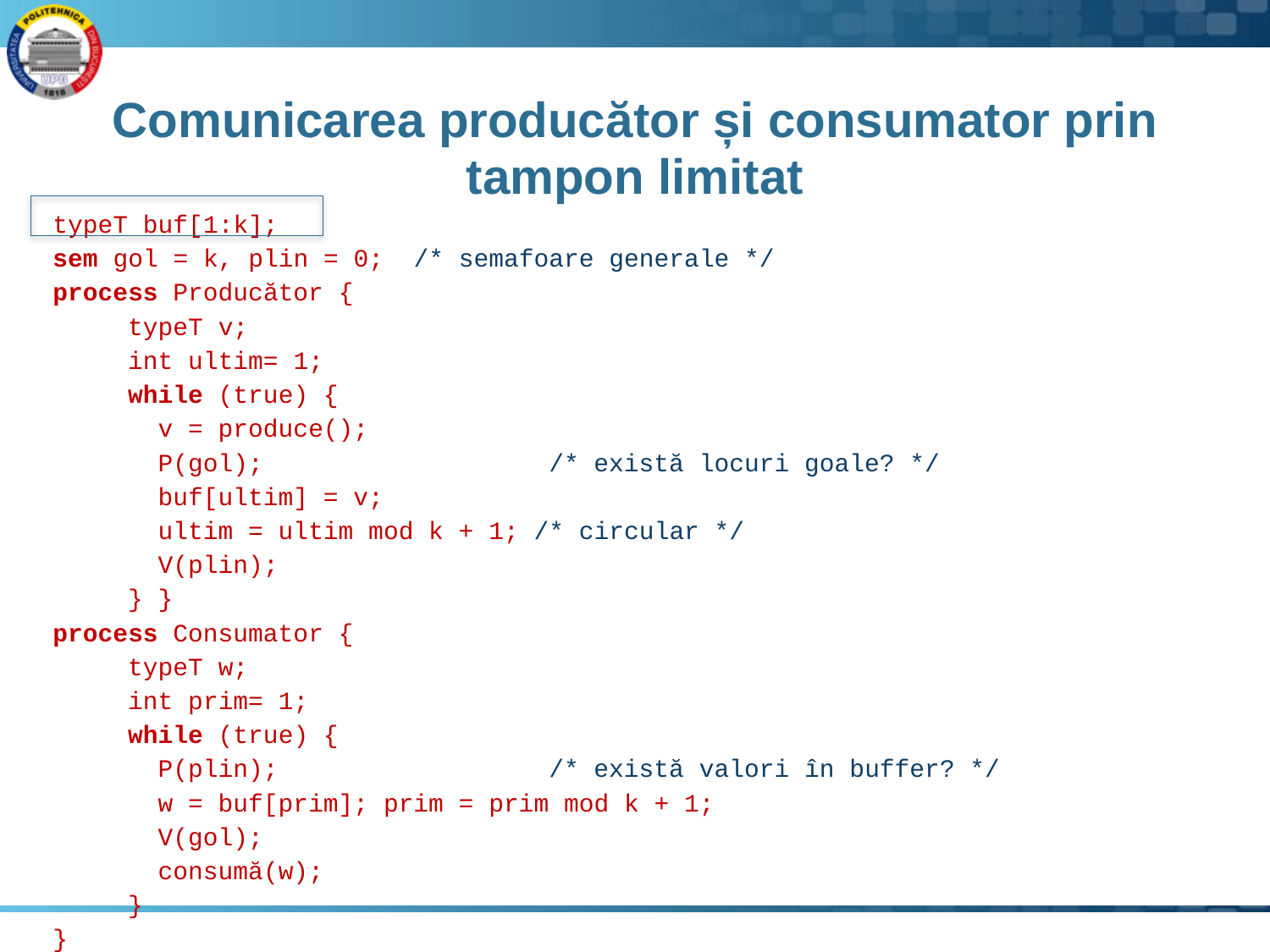

# Comunicarea producător și consumator prin tampon limitat

typeT buf[1:k];
sem gol = k, plin = 0;  /* semafoare generale */
process Producător {
     typeT v;
     int ultim= 1;
     while (true) {
       v = produce();
       P(gol);                   /* există locuri goale? */
       buf[ultim] = v;
       ultim = ultim mod k + 1; /* circular */
       V(plin);
     } }
process Consumator {
     typeT w;
     int prim= 1;
     while (true) {
       P(plin);                  /* există valori în buffer? */
       w = buf[prim]; prim = prim mod k + 1;
       V(gol);
       consumă(w);
     }
}